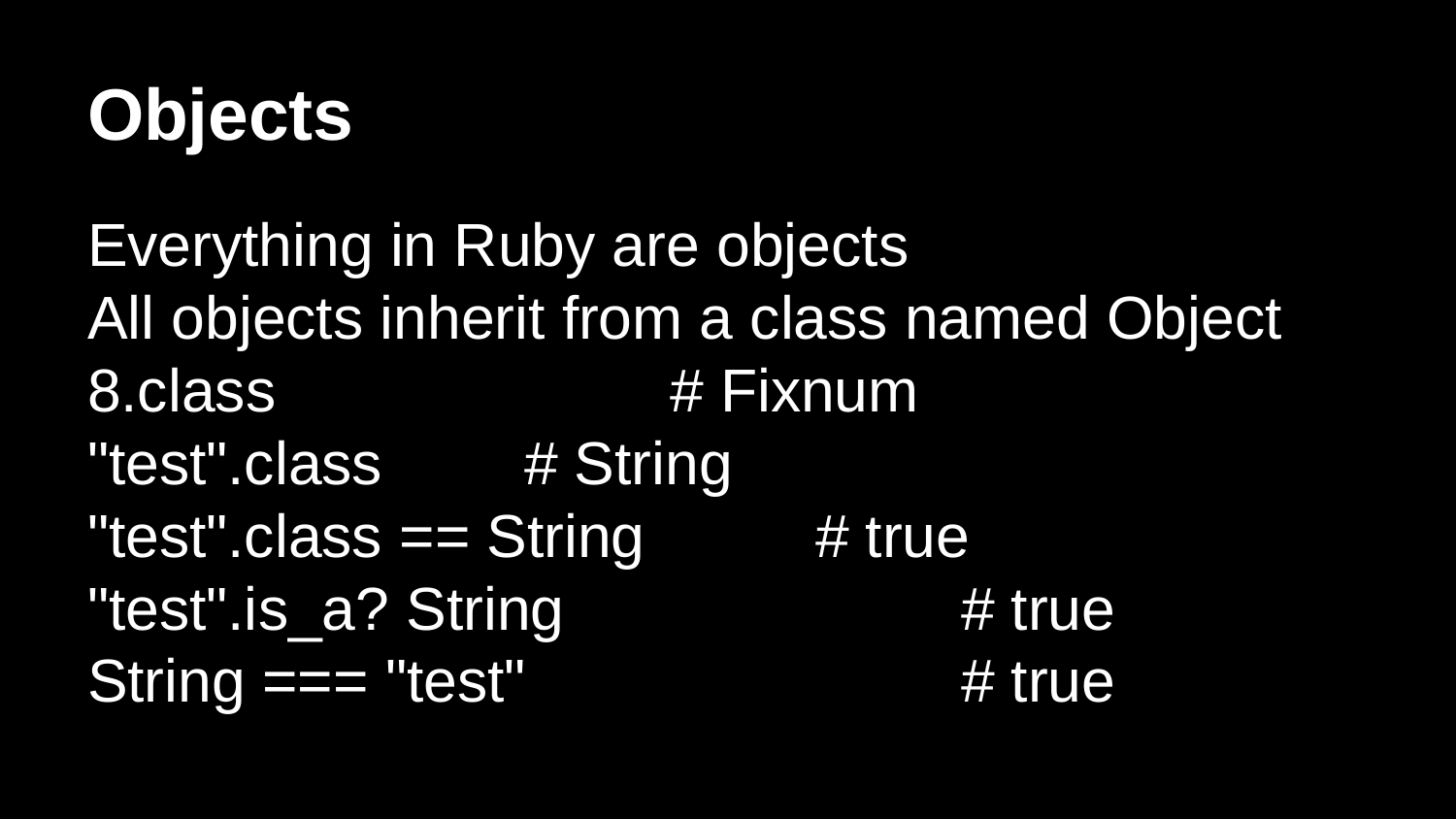

# Objects
Everything in Ruby are objects
All objects inherit from a class named Object
8.class			# Fixnum
"test".class	# String
"test".class == String		# true
"test".is_a? String			# true
String === "test"			# true